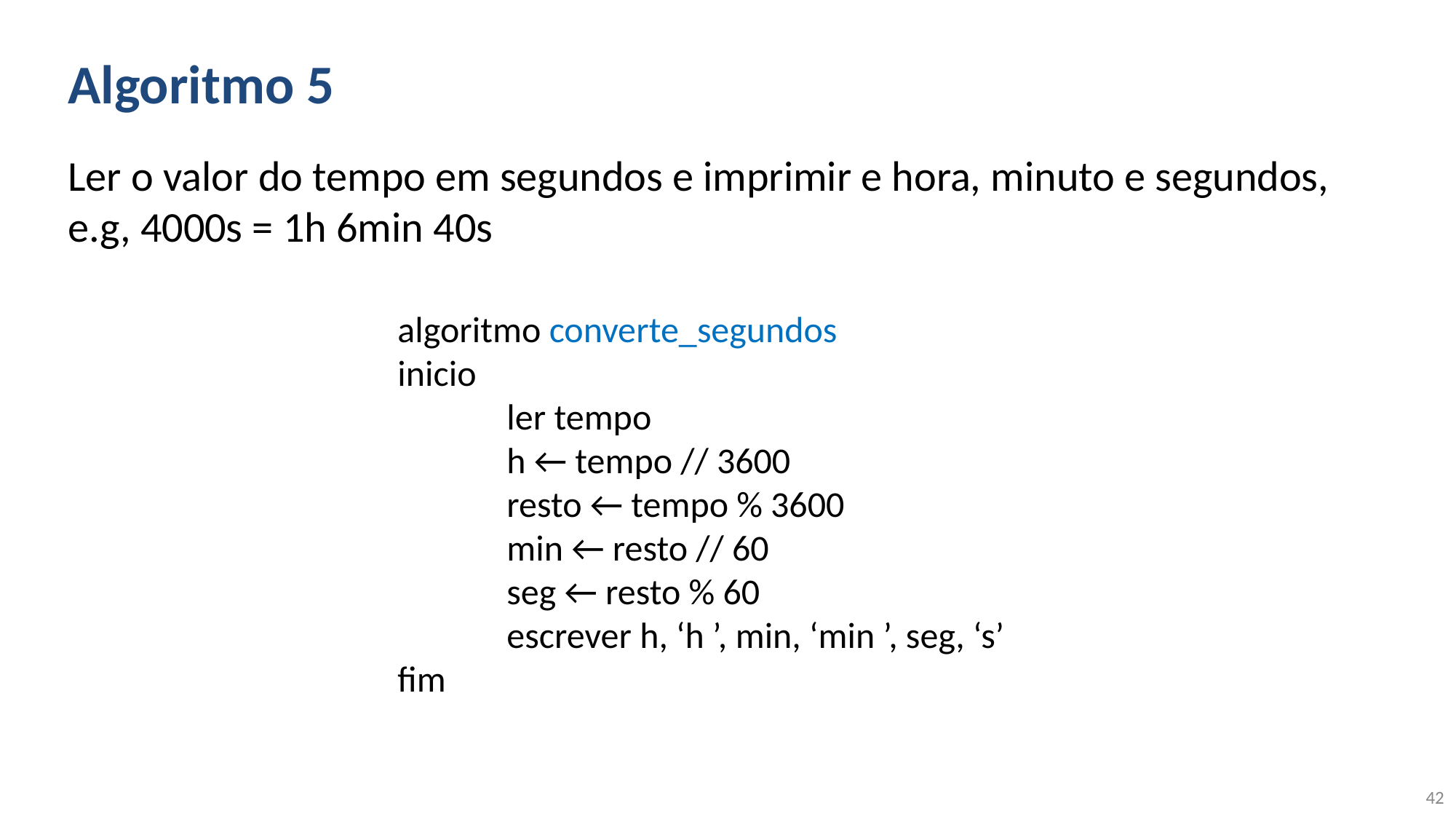

# Algoritmo 5
Ler o valor do tempo em segundos e imprimir e hora, minuto e segundos,
e.g, 4000s = 1h 6min 40s

algoritmo converte_segundos
inicio
	ler tempo
	h ← tempo // 3600
	resto ← tempo % 3600
	min ← resto // 60
 	seg ← resto % 60
	escrever h, ‘h ’, min, ‘min ’, seg, ‘s’
fim
42